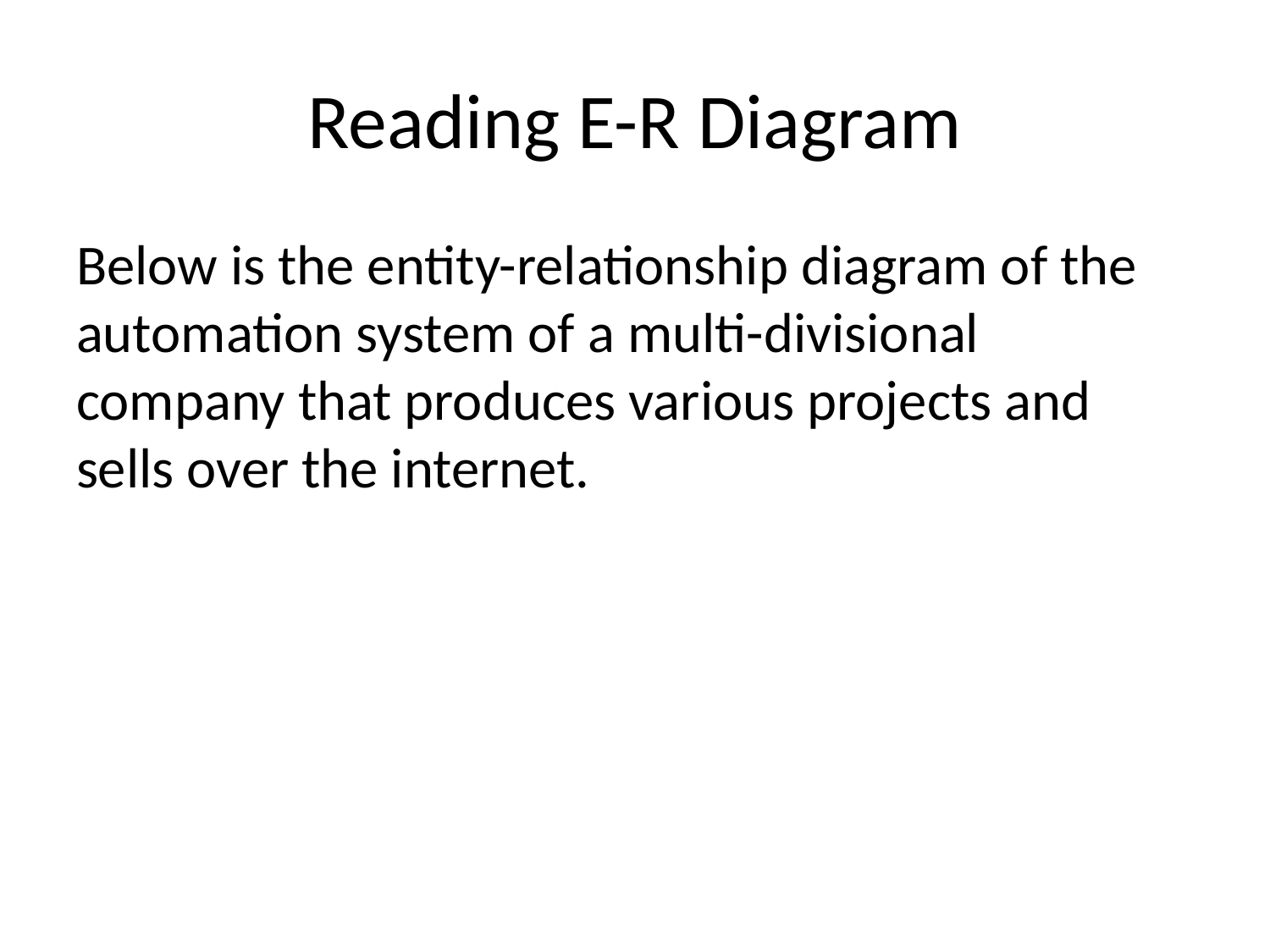

# Reading E-R Diagram
Below is the entity-relationship diagram of the automation system of a multi-divisional company that produces various projects and sells over the internet.